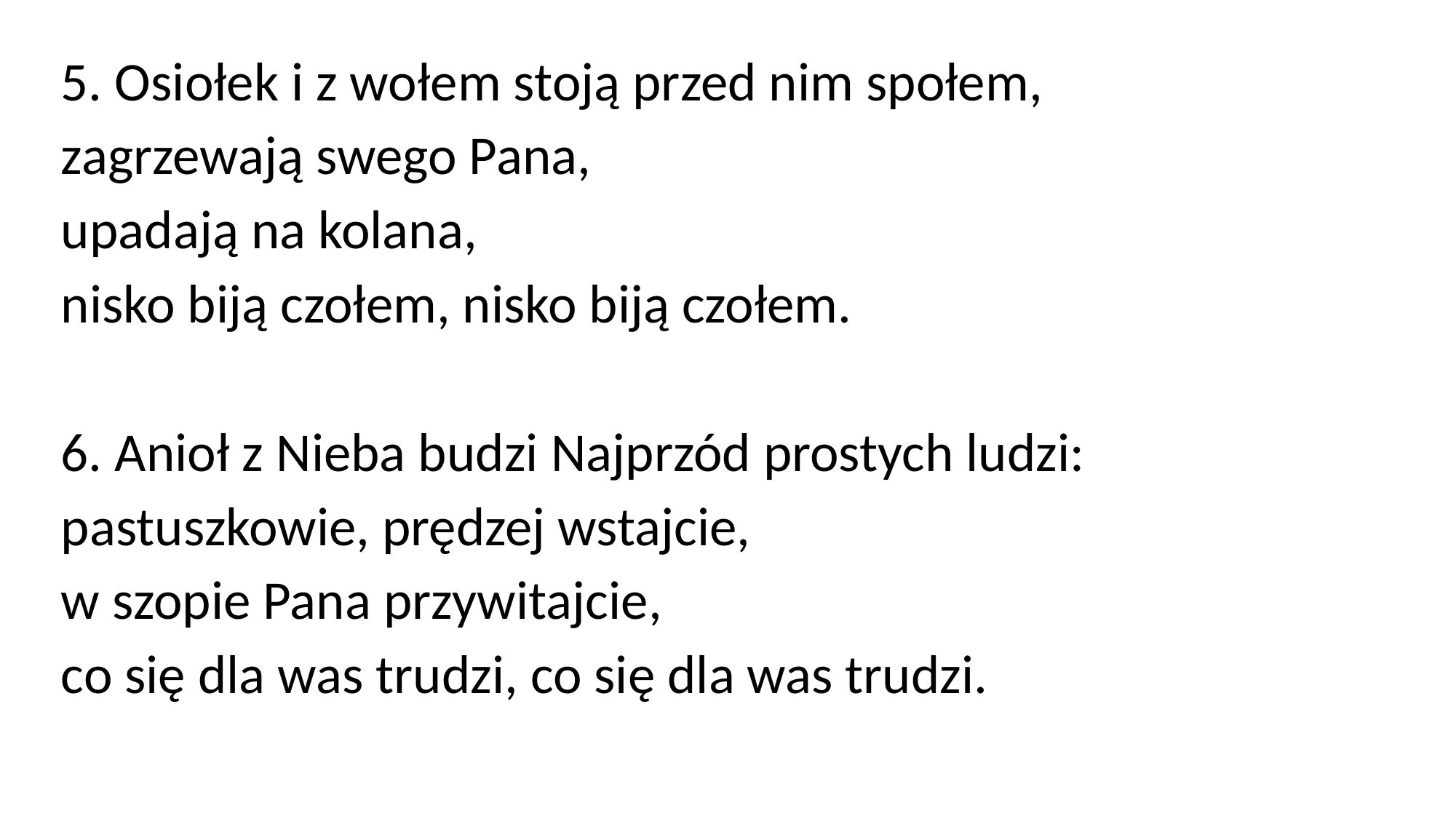

5. Osiołek i z wołem stoją przed nim społem,
zagrzewają swego Pana,
upadają na kolana,
nisko biją czołem, nisko biją czołem.

6. Anioł z Nieba budzi Najprzód prostych ludzi:
pastuszkowie, prędzej wstajcie,
w szopie Pana przywitajcie,
co się dla was trudzi, co się dla was trudzi.